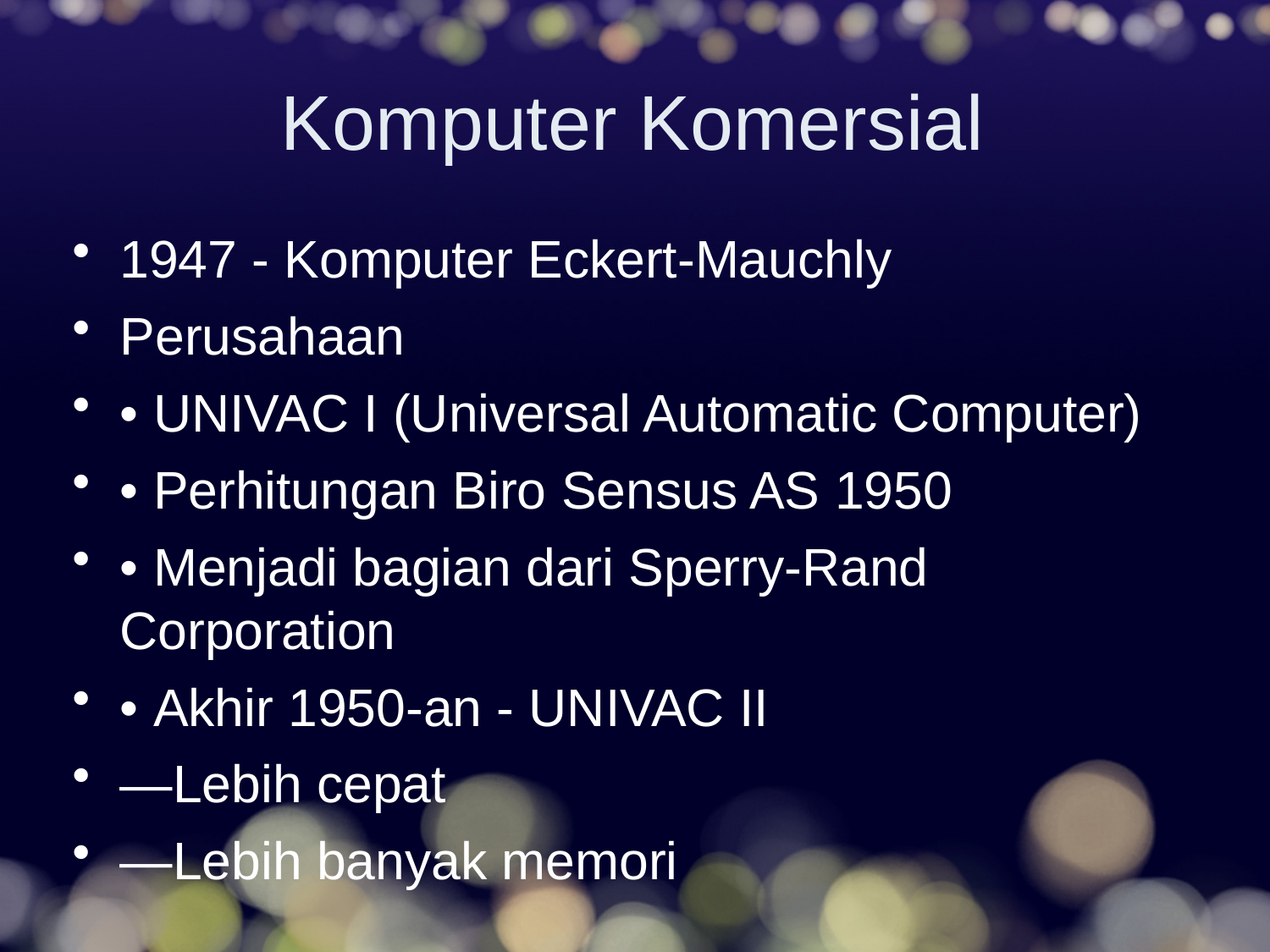

# Komputer Komersial
1947 - Komputer Eckert-Mauchly
Perusahaan
• UNIVAC I (Universal Automatic Computer)
• Perhitungan Biro Sensus AS 1950
• Menjadi bagian dari Sperry-Rand Corporation
• Akhir 1950-an - UNIVAC II
—Lebih cepat
—Lebih banyak memori